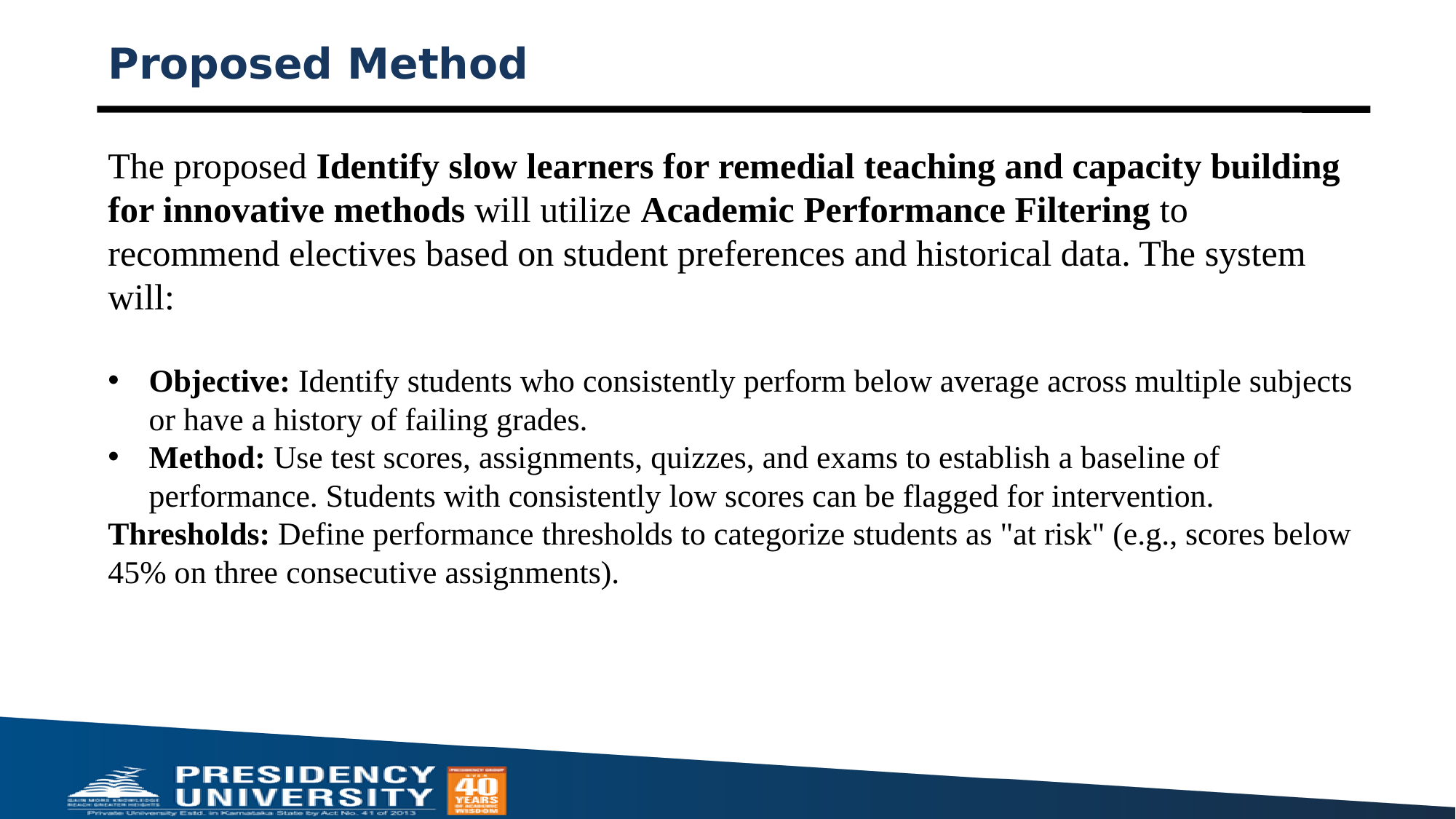

# Proposed Method
The proposed Identify slow learners for remedial teaching and capacity building for innovative methods will utilize Academic Performance Filtering to recommend electives based on student preferences and historical data. The system will:

Objective: Identify students who consistently perform below average across multiple subjects or have a history of failing grades.
Method: Use test scores, assignments, quizzes, and exams to establish a baseline of performance. Students with consistently low scores can be flagged for intervention.
Thresholds: Define performance thresholds to categorize students as "at risk" (e.g., scores below 45% on three consecutive assignments).